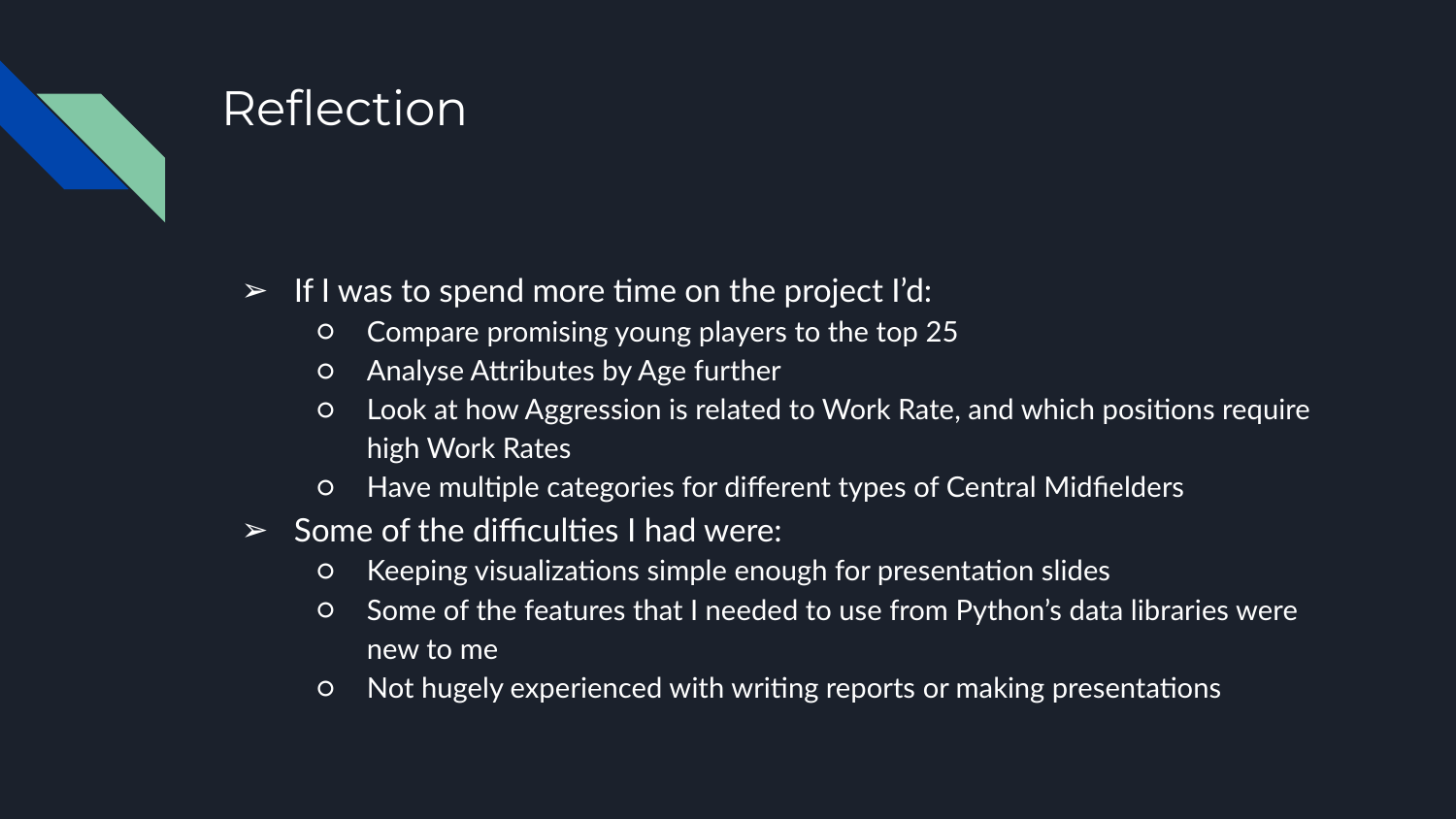

# Reflection
If I was to spend more time on the project I’d:
Compare promising young players to the top 25
Analyse Attributes by Age further
Look at how Aggression is related to Work Rate, and which positions require high Work Rates
Have multiple categories for different types of Central Midfielders
Some of the difficulties I had were:
Keeping visualizations simple enough for presentation slides
Some of the features that I needed to use from Python’s data libraries were new to me
Not hugely experienced with writing reports or making presentations